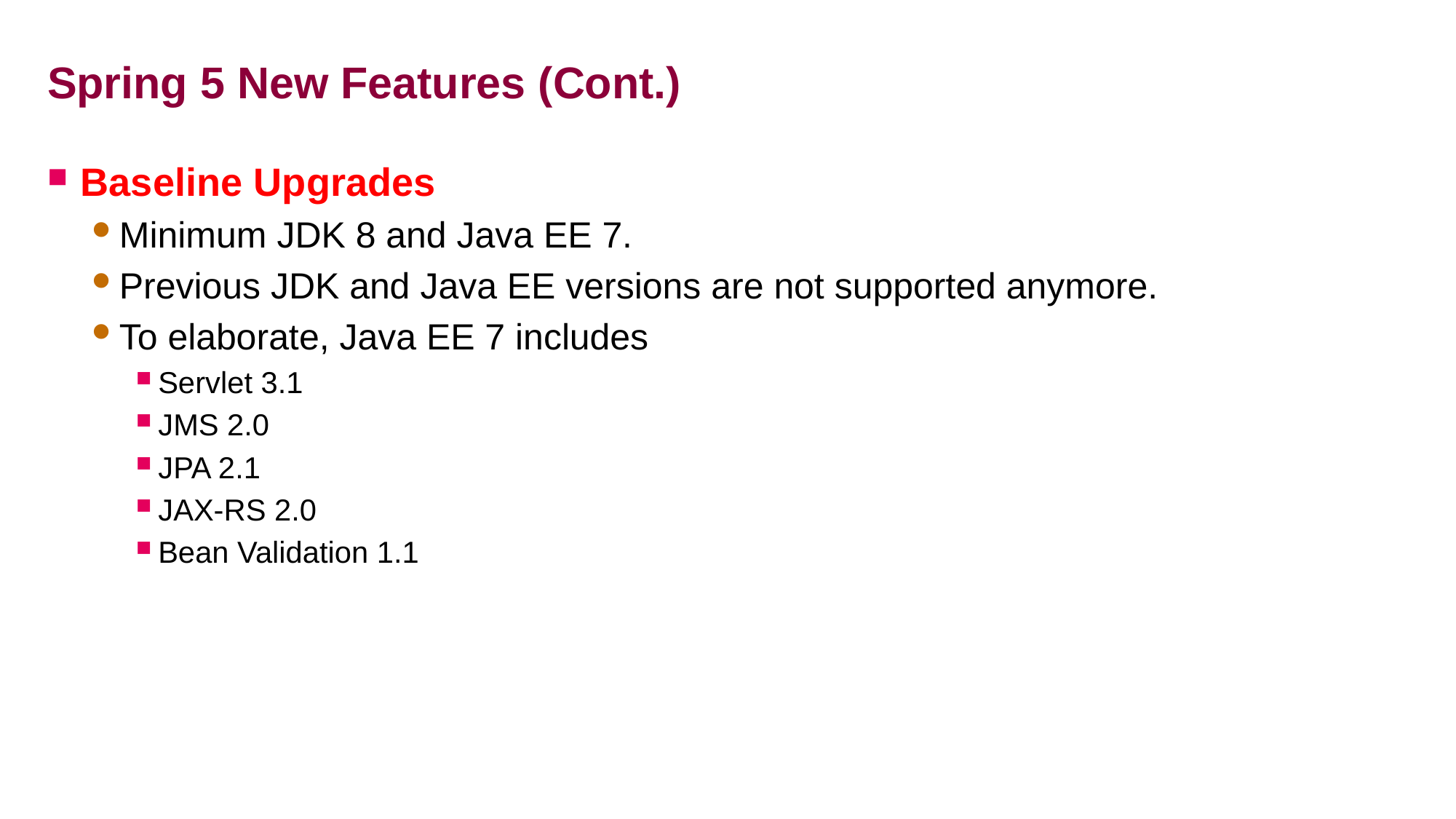

# Spring 5 New Features (Cont.)
Baseline Upgrades
Minimum JDK 8 and Java EE 7.
Previous JDK and Java EE versions are not supported anymore.
To elaborate, Java EE 7 includes
Servlet 3.1
JMS 2.0
JPA 2.1
JAX-RS 2.0
Bean Validation 1.1